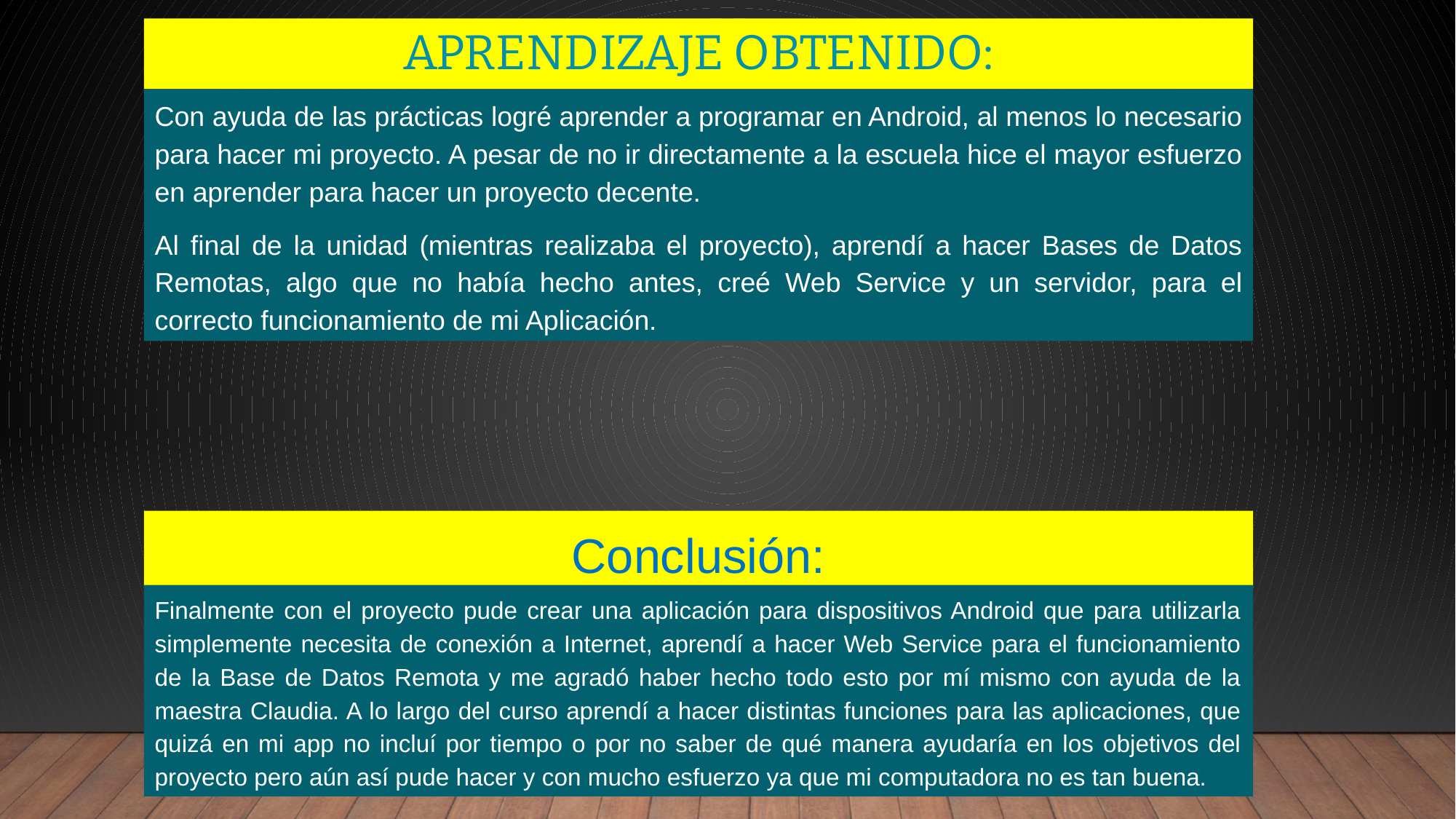

# APRENDIZAJE OBTENIDO:
Con ayuda de las prácticas logré aprender a programar en Android, al menos lo necesario para hacer mi proyecto. A pesar de no ir directamente a la escuela hice el mayor esfuerzo en aprender para hacer un proyecto decente.
Al final de la unidad (mientras realizaba el proyecto), aprendí a hacer Bases de Datos Remotas, algo que no había hecho antes, creé Web Service y un servidor, para el correcto funcionamiento de mi Aplicación.
Conclusión:
Finalmente con el proyecto pude crear una aplicación para dispositivos Android que para utilizarla simplemente necesita de conexión a Internet, aprendí a hacer Web Service para el funcionamiento de la Base de Datos Remota y me agradó haber hecho todo esto por mí mismo con ayuda de la maestra Claudia. A lo largo del curso aprendí a hacer distintas funciones para las aplicaciones, que quizá en mi app no incluí por tiempo o por no saber de qué manera ayudaría en los objetivos del proyecto pero aún así pude hacer y con mucho esfuerzo ya que mi computadora no es tan buena.